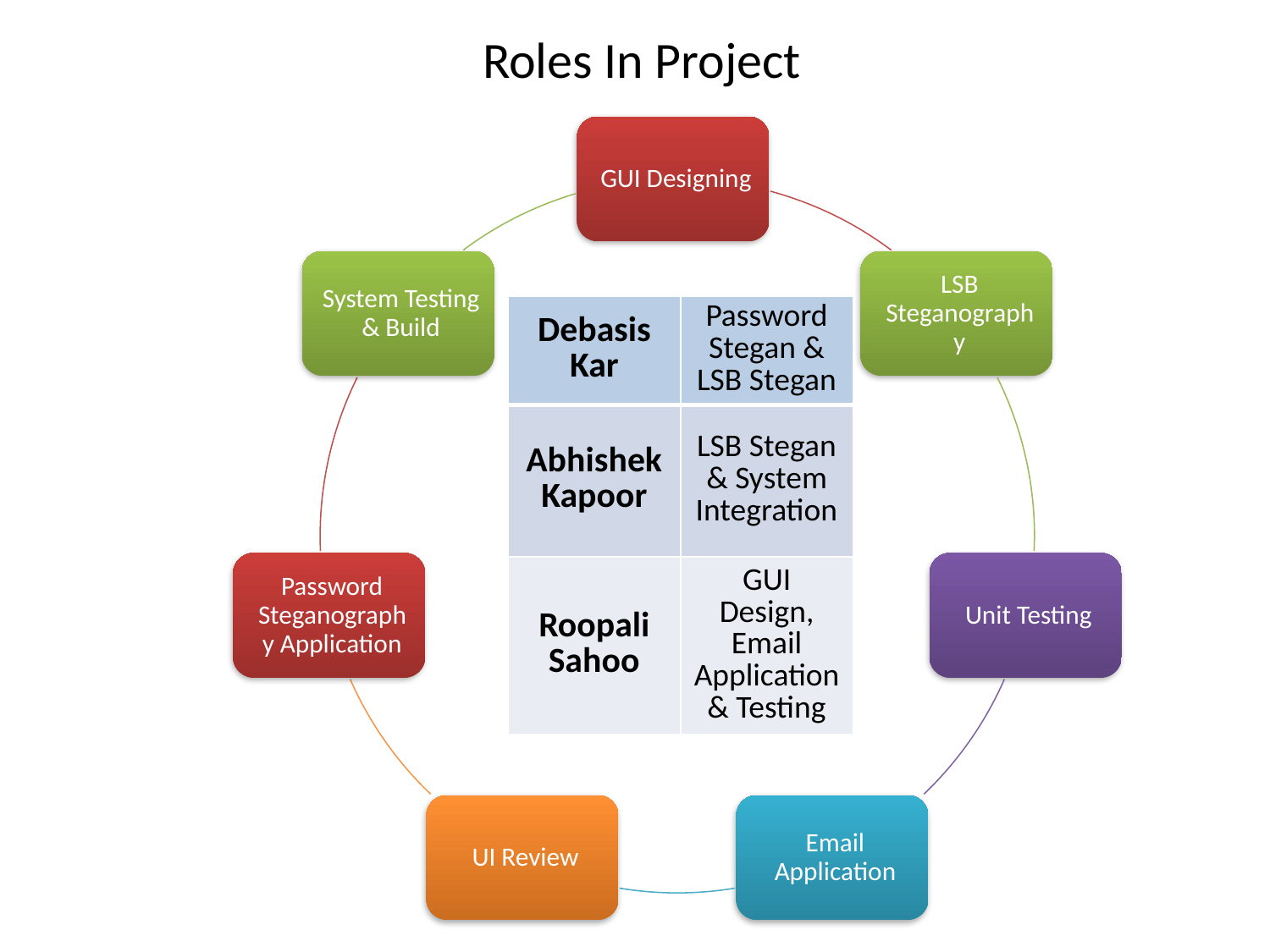

# Roles In Project
GUI Designing
LSB Steganography
Unit Testing
Email Application
UI Review
Password Steganography Application
System Testing & Build
| Debasis Kar | Password Stegan & LSB Stegan |
| --- | --- |
| Abhishek Kapoor | LSB Stegan & System Integration |
| Roopali Sahoo | GUI Design, Email Application & Testing |